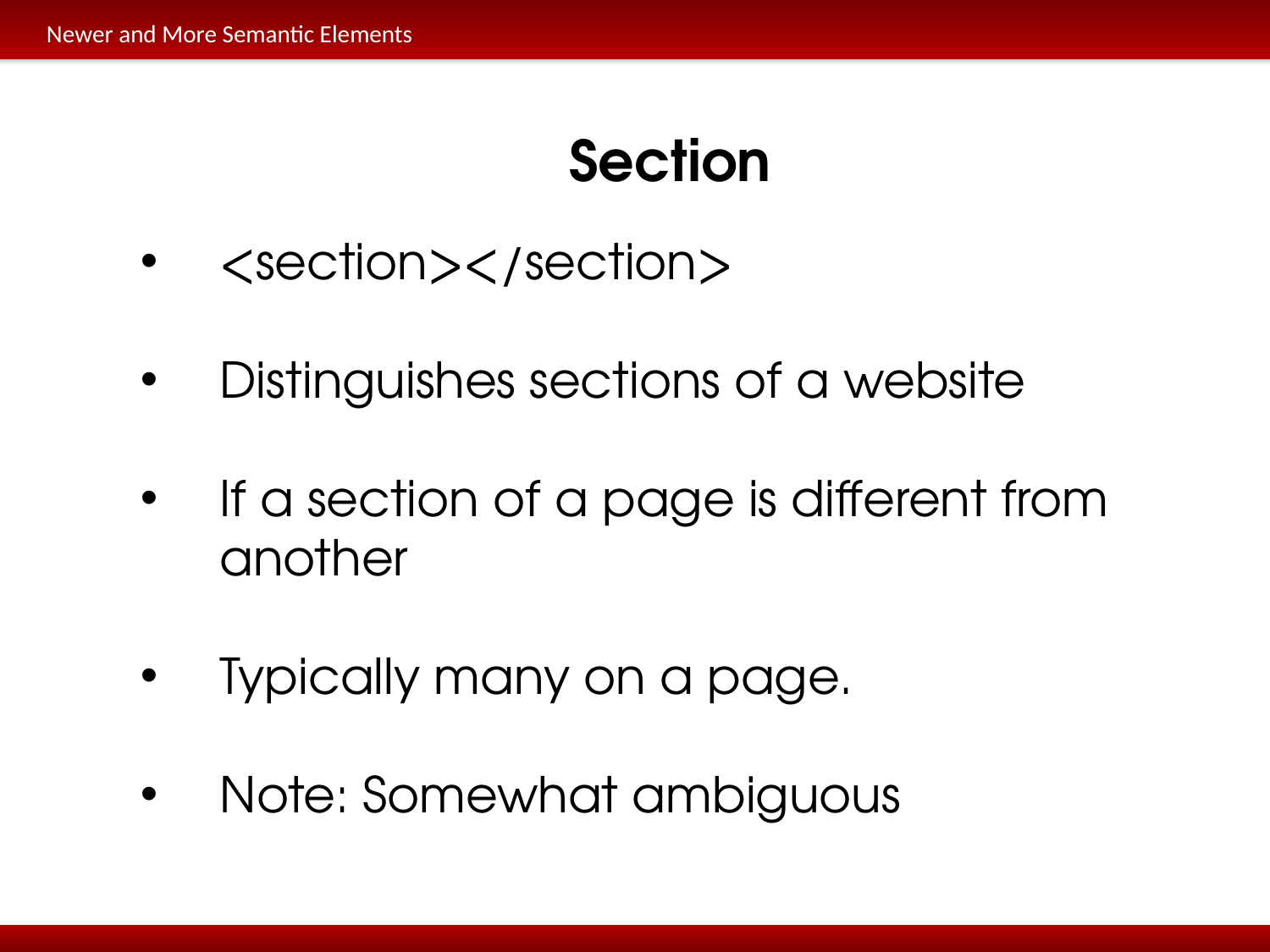

Newer and More Semantic Elements

Section
<section></section>
Distinguishes sections of a website

If a section of a page is different from another

Typically many on a page.

Note: Somewhat ambiguous